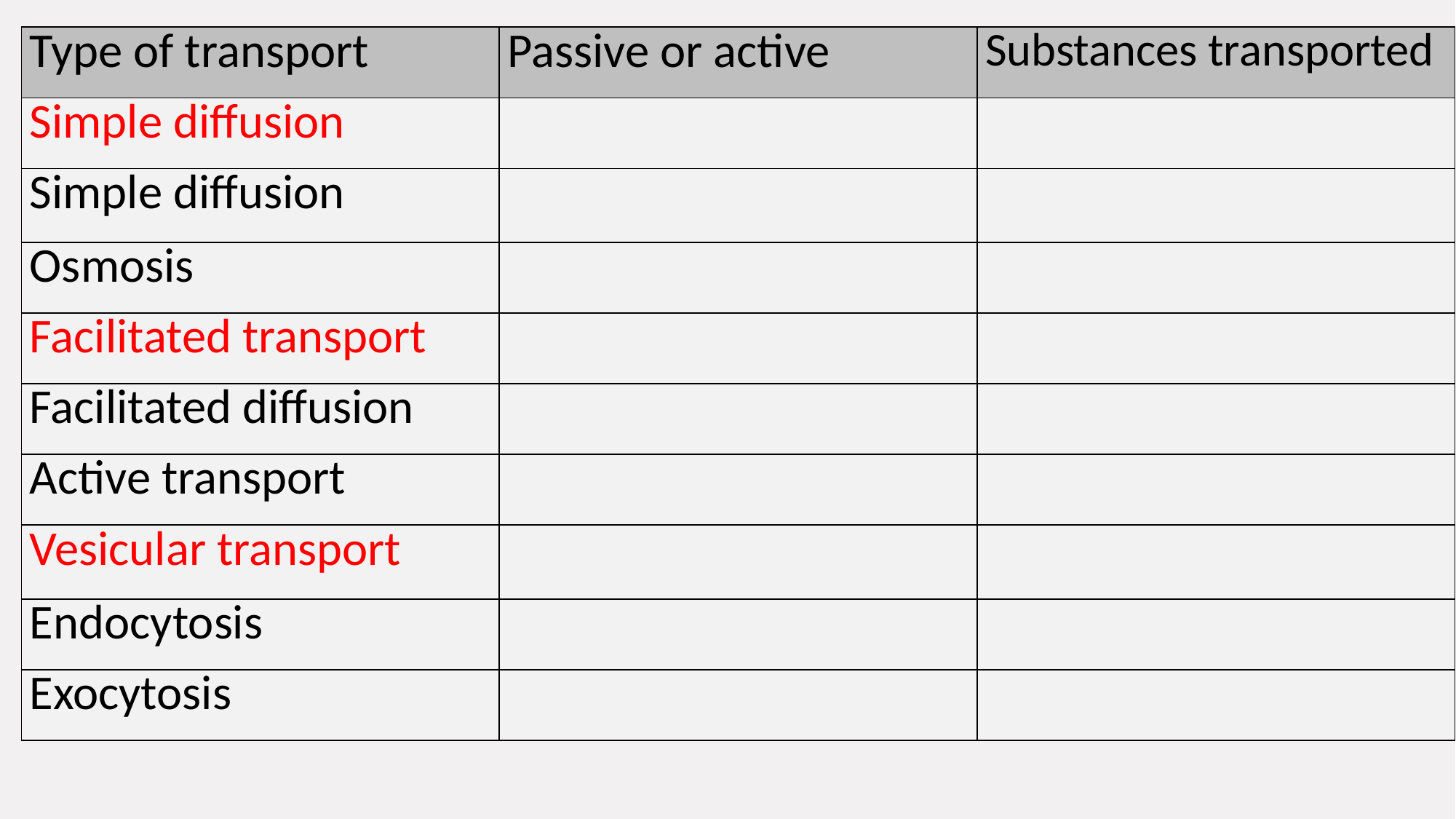

| Type of transport | Passive or active | Substances transported |
| --- | --- | --- |
| Simple diffusion |  |  |
| Simple diffusion |  |  |
| Osmosis |  |  |
| Facilitated transport |  |  |
| Facilitated diffusion |  |  |
| Active transport |  |  |
| Vesicular transport |  |  |
| Endocytosis |  |  |
| Exocytosis |  |  |
#